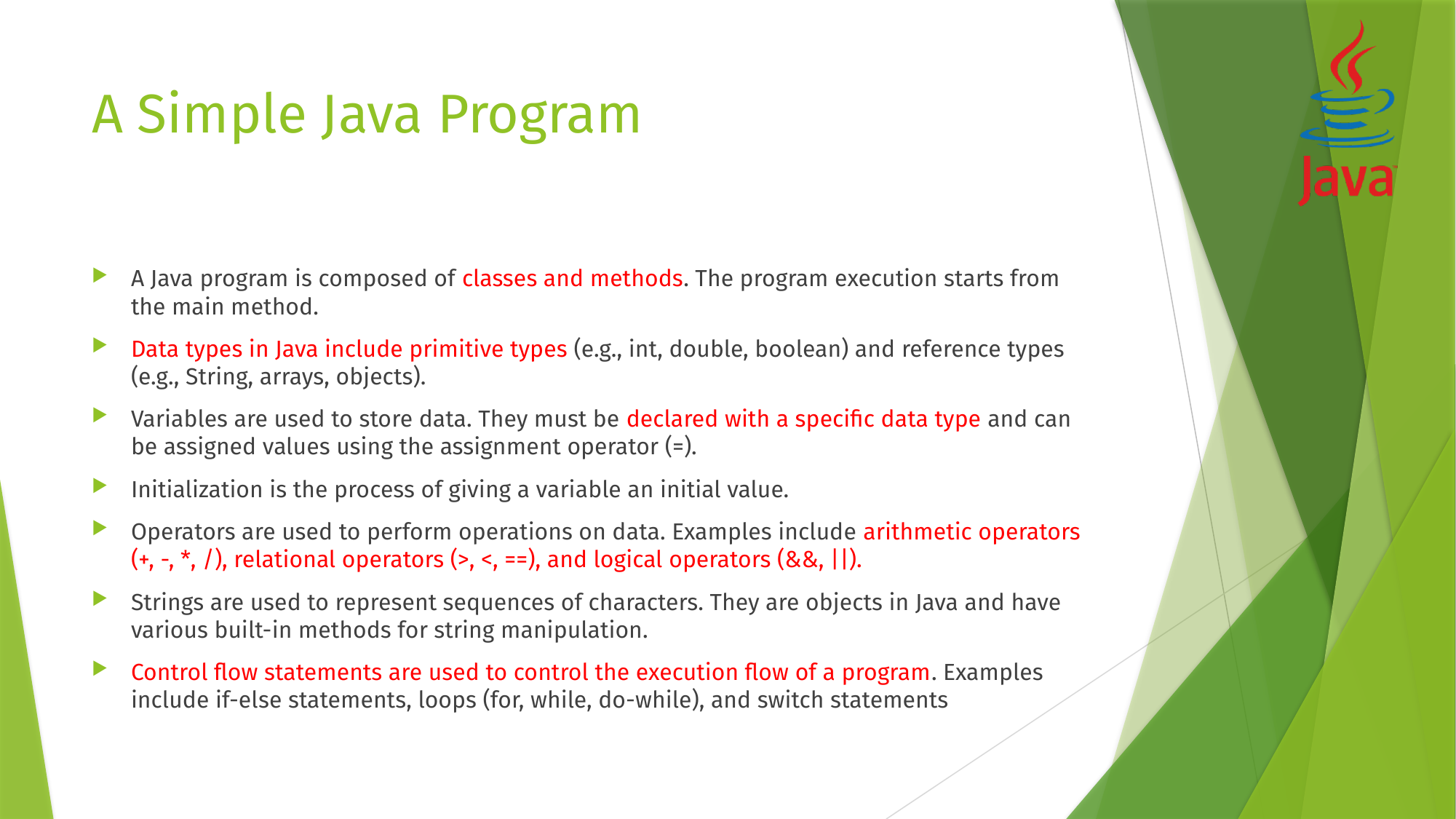

# A Simple Java Program
A Java program is composed of classes and methods. The program execution starts from the main method.
Data types in Java include primitive types (e.g., int, double, boolean) and reference types (e.g., String, arrays, objects).
Variables are used to store data. They must be declared with a specific data type and can be assigned values using the assignment operator (=).
Initialization is the process of giving a variable an initial value.
Operators are used to perform operations on data. Examples include arithmetic operators (+, -, *, /), relational operators (>, <, ==), and logical operators (&&, ||).
Strings are used to represent sequences of characters. They are objects in Java and have various built-in methods for string manipulation.
Control flow statements are used to control the execution flow of a program. Examples include if-else statements, loops (for, while, do-while), and switch statements